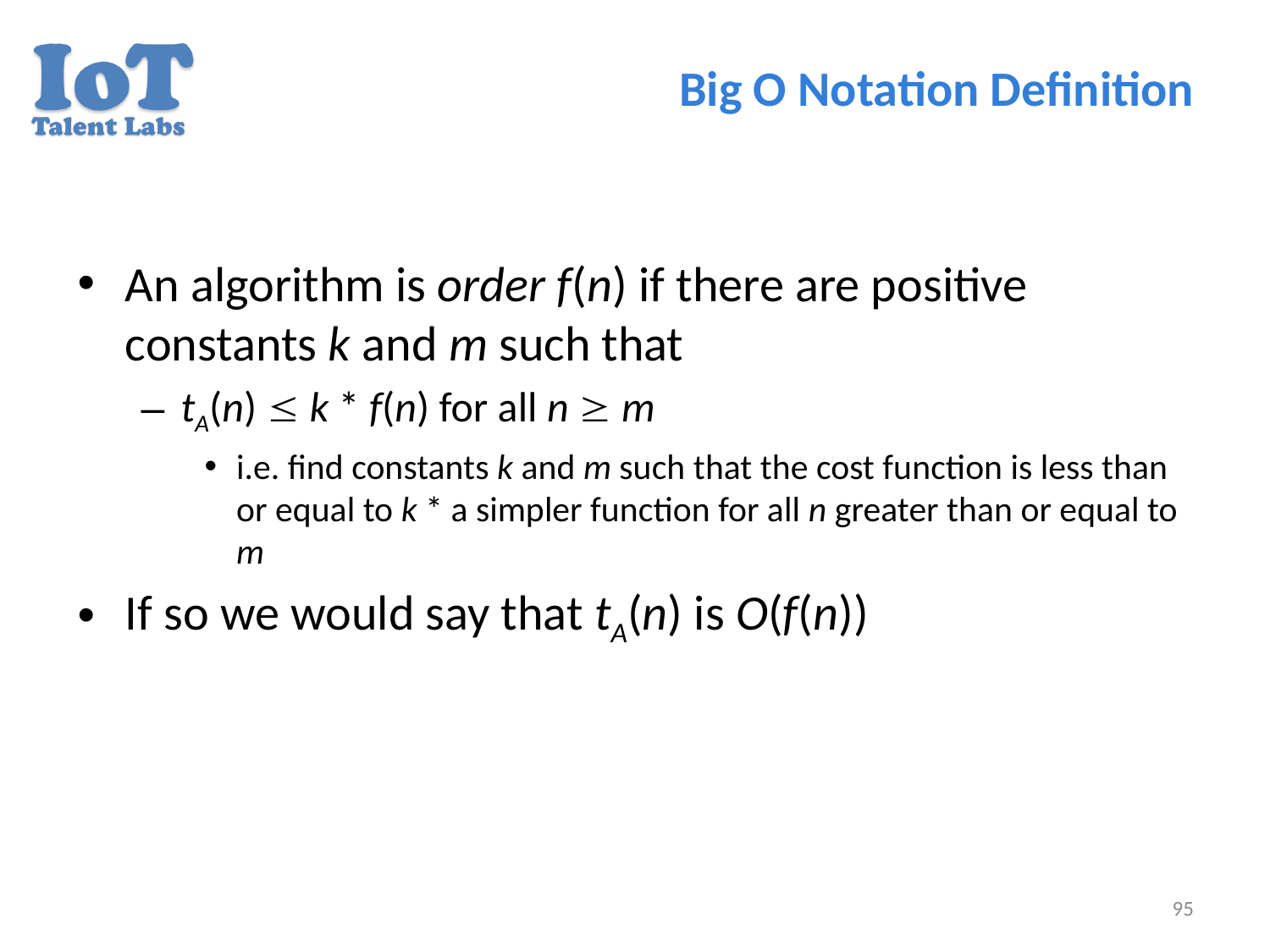

# Big O Notation Definition
An algorithm is order f(n) if there are positive constants k and m such that
tA(n) ≤ k * f(n) for all n ≥ m
i.e. find constants k and m such that the cost function is less than or equal to k * a simpler function for all n greater than or equal to m
If so we would say that tA(n) is O(f(n))

95